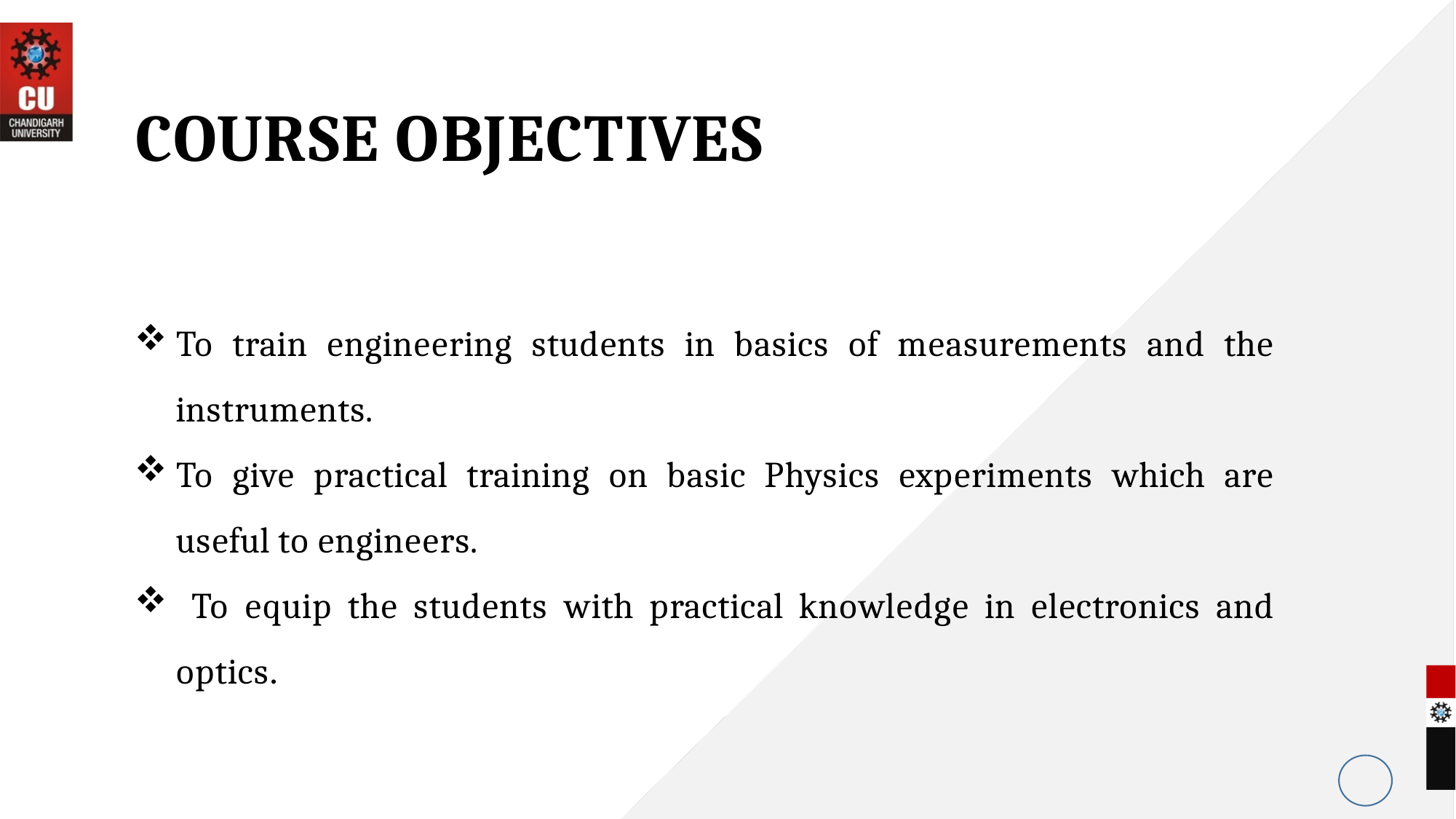

COURSE OBJECTIVES

To train engineering students in basics of measurements and the instruments.
To give practical training on basic Physics experiments which are useful to engineers.
 To equip the students with practical knowledge in electronics and optics.
#

6